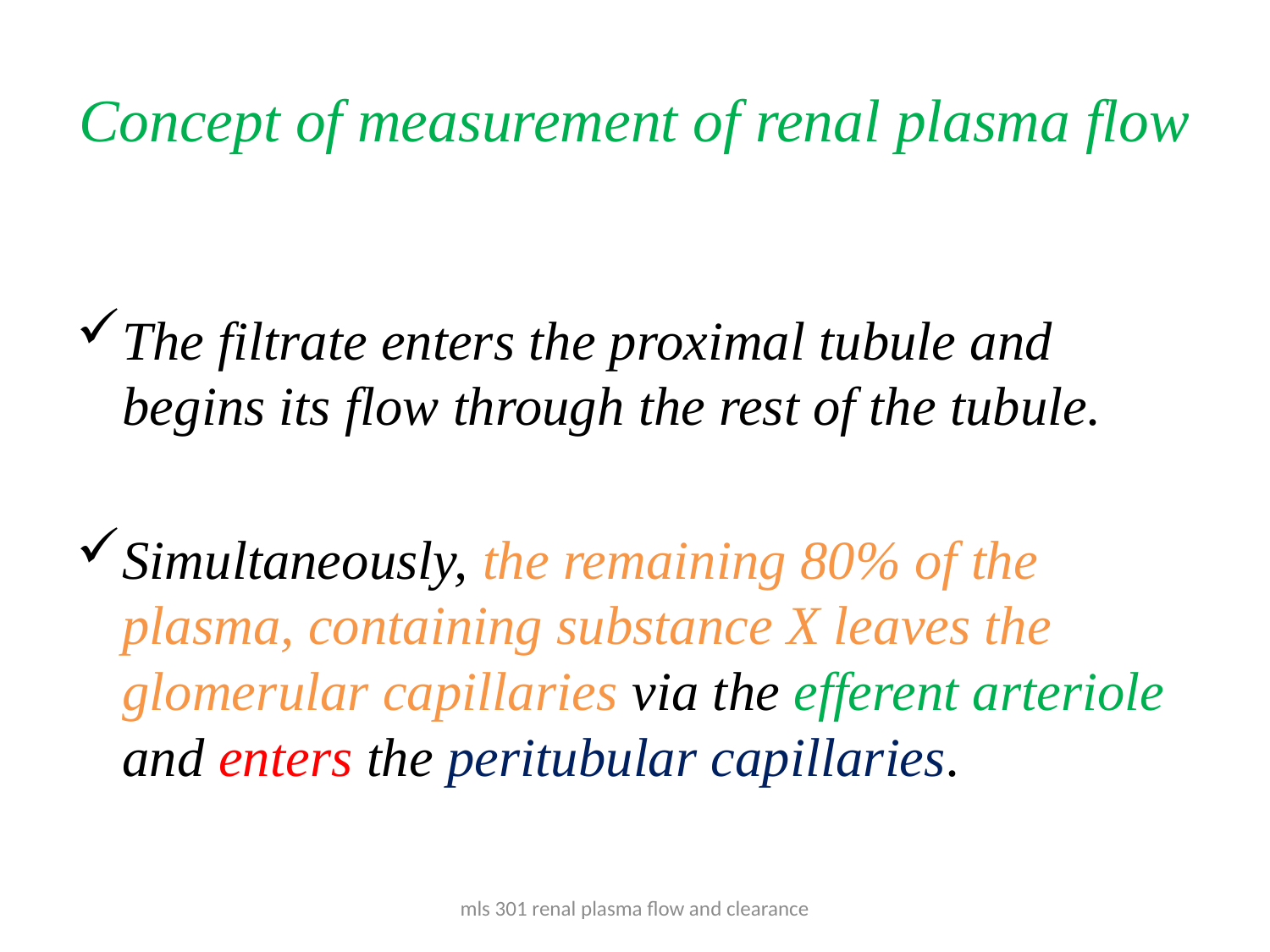

# Concept of measurement of renal plasma flow

The filtrate enters the proximal tubule and begins its flow through the rest of the tubule.

Simultaneously, the remaining 80% of the plasma, containing substance X leaves the glomerular capillaries via the efferent arteriole and enters the peritubular capillaries.

mls 301 renal plasma flow and clearance
10